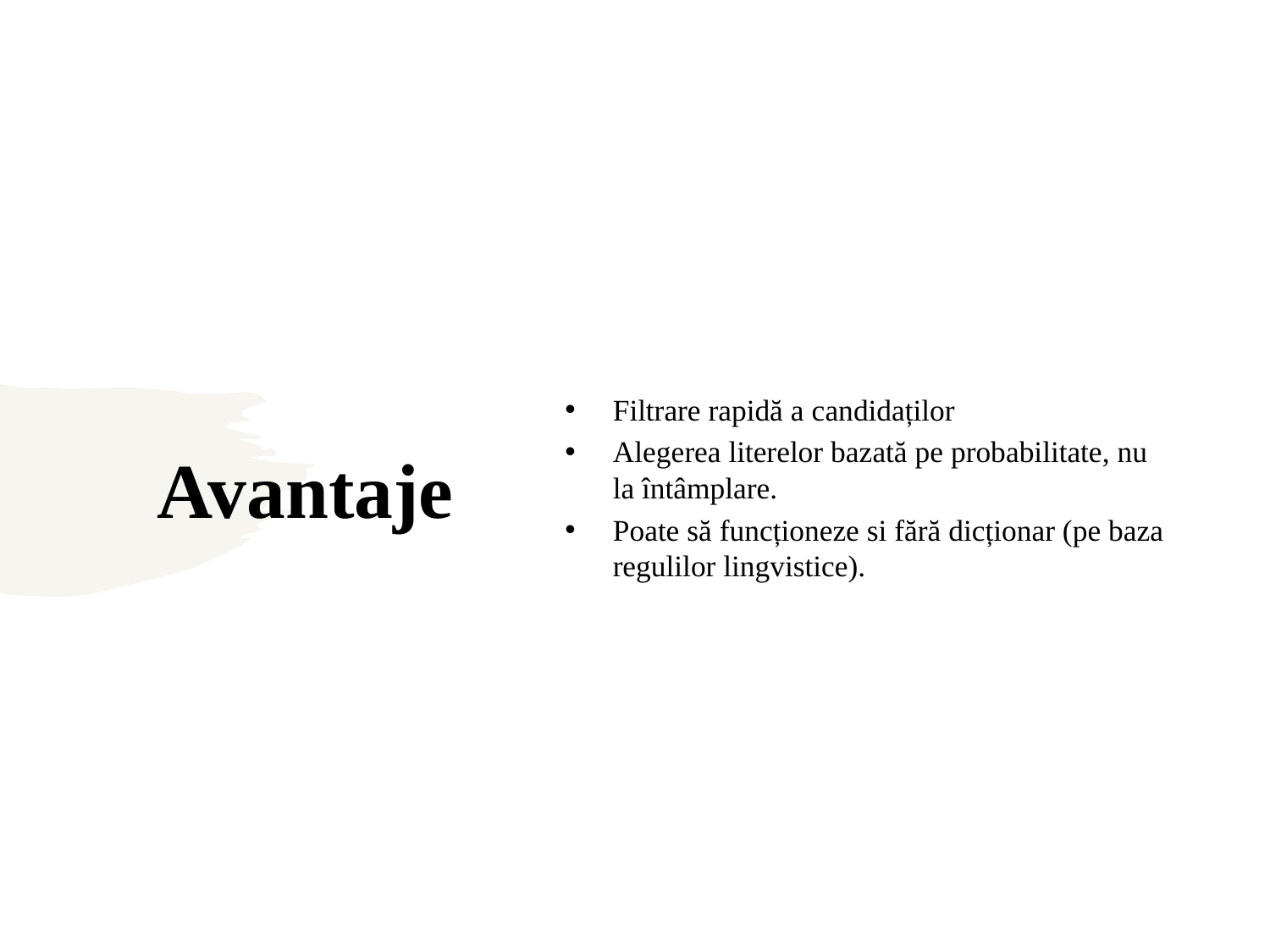

# Avantaje
Filtrare rapidă a candidaților
Alegerea literelor bazată pe probabilitate, nu la întâmplare.
Poate să funcționeze si fără dicționar (pe baza regulilor lingvistice).